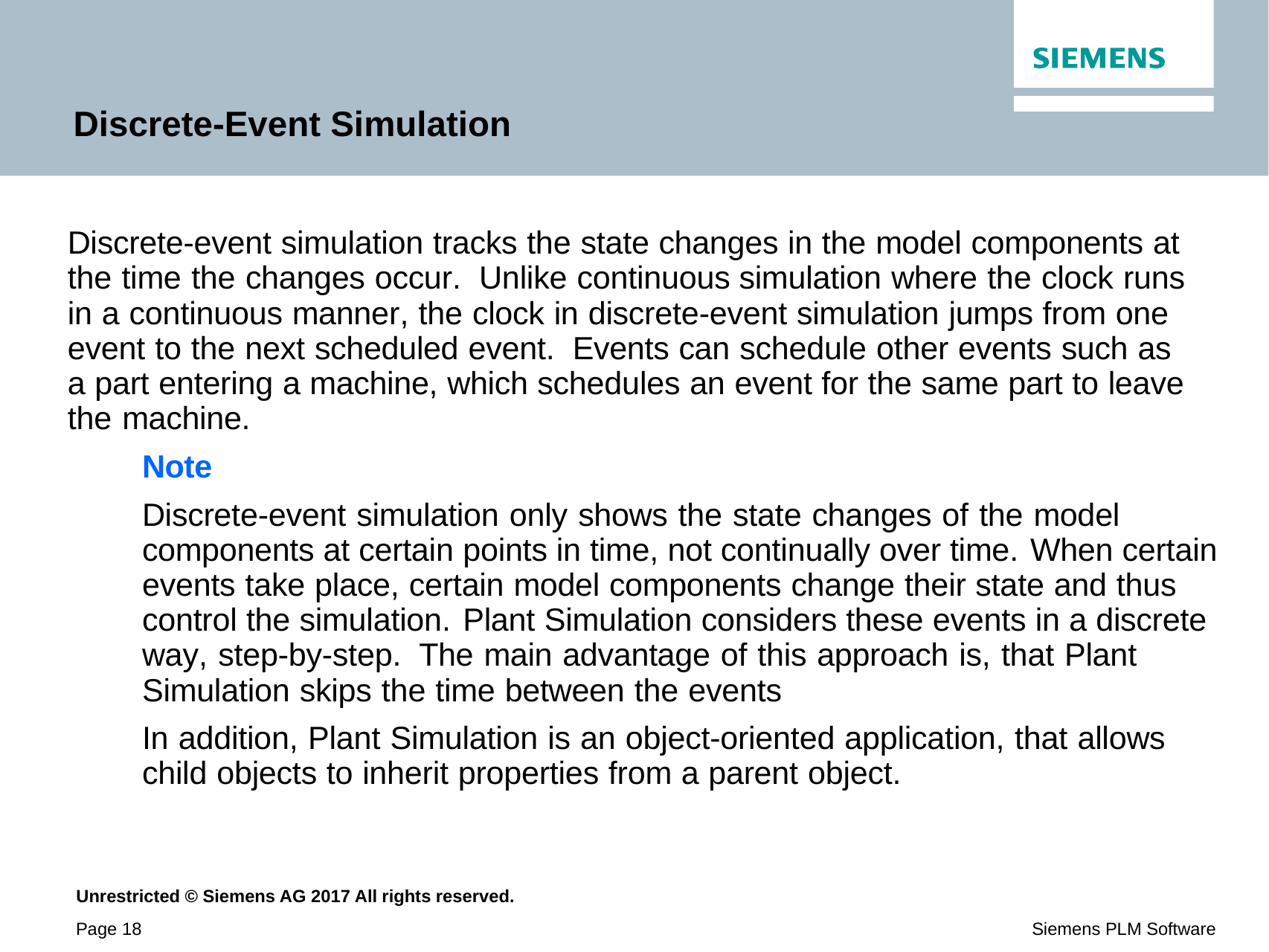

# Discrete-Event Simulation
Discrete-event simulation tracks the state changes in the model components at the time the changes occur.  Unlike continuous simulation where the clock runs
in a continuous manner, the clock in discrete-event simulation jumps from one event to the next scheduled event.  Events can schedule other events such as a part entering a machine, which schedules an event for the same part to leave the machine.
Note
Discrete-event simulation only shows the state changes of the model components at certain points in time, not continually over time. When certain events take place, certain model components change their state and thus control the simulation. Plant Simulation considers these events in a discrete way, step-by-step.  The main advantage of this approach is, that Plant Simulation skips the time between the events
In addition, Plant Simulation is an object-oriented application, that allows child objects to inherit properties from a parent object.